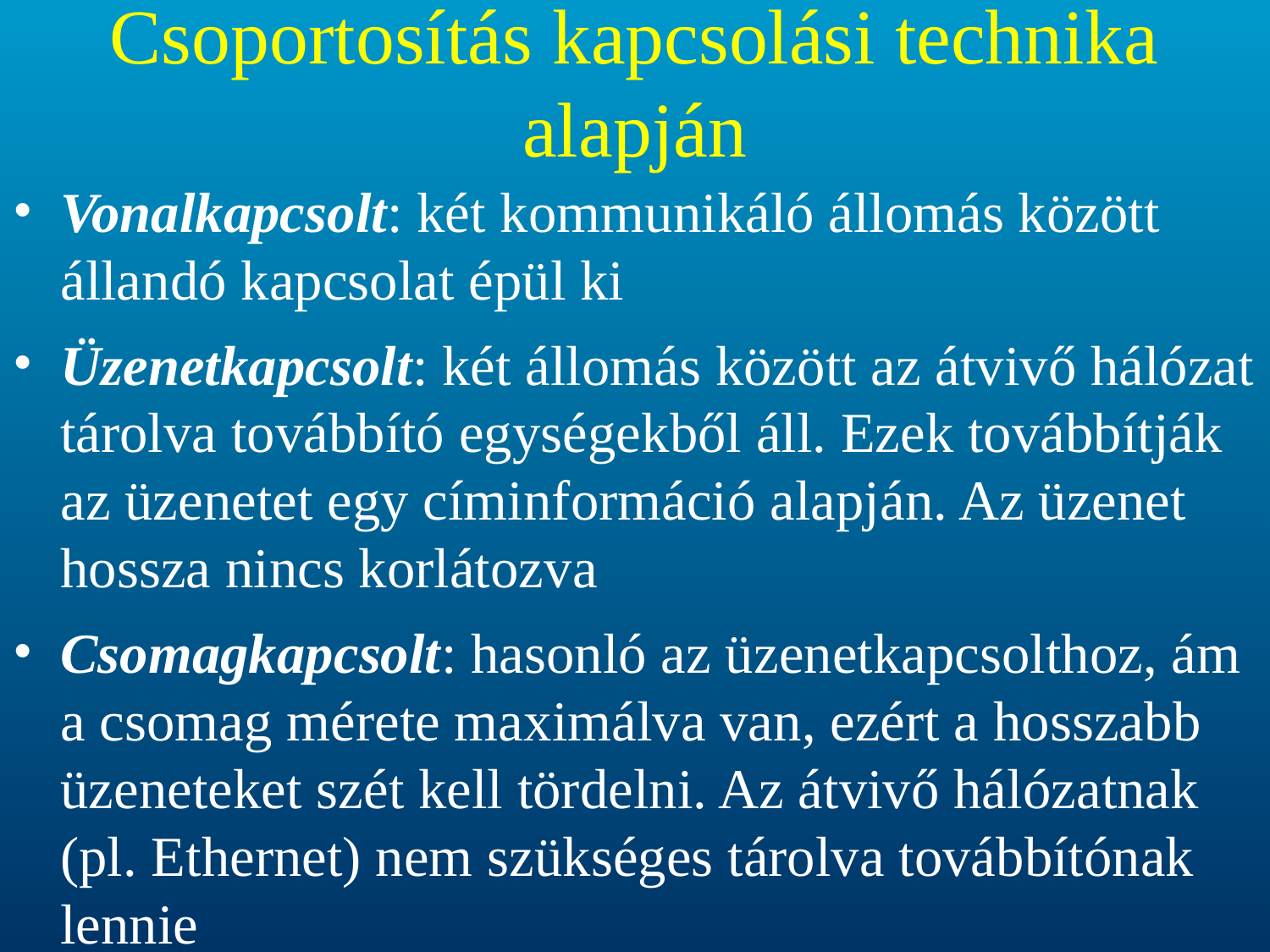

# Csoportosítás kapcsolási technika alapján
Vonalkapcsolt: két kommunikáló állomás között állandó kapcsolat épül ki
Üzenetkapcsolt: két állomás között az átvivő hálózat tárolva továbbító egységekből áll. Ezek továbbítják az üzenetet egy címinformáció alapján. Az üzenet hossza nincs korlátozva
Csomagkapcsolt: hasonló az üzenetkapcsolthoz, ám a csomag mérete maximálva van, ezért a hosszabb üzeneteket szét kell tördelni. Az átvivő hálózatnak (pl. Ethernet) nem szükséges tárolva továbbítónak lennie